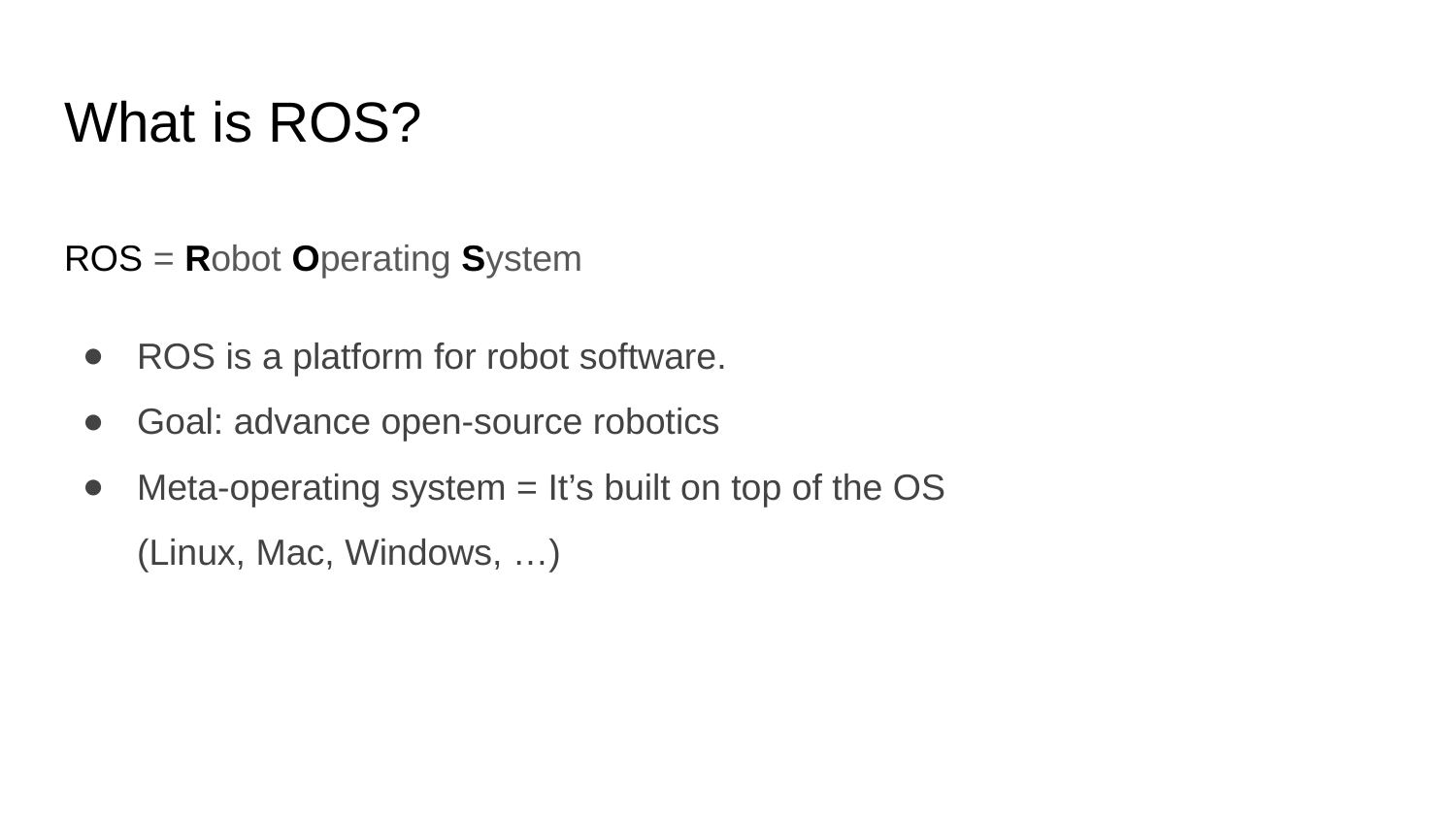

# What is ROS?
ROS = Robot Operating System
ROS is a platform for robot software.
Goal: advance open-source robotics
Meta-operating system = It’s built on top of the OS
(Linux, Mac, Windows, …)